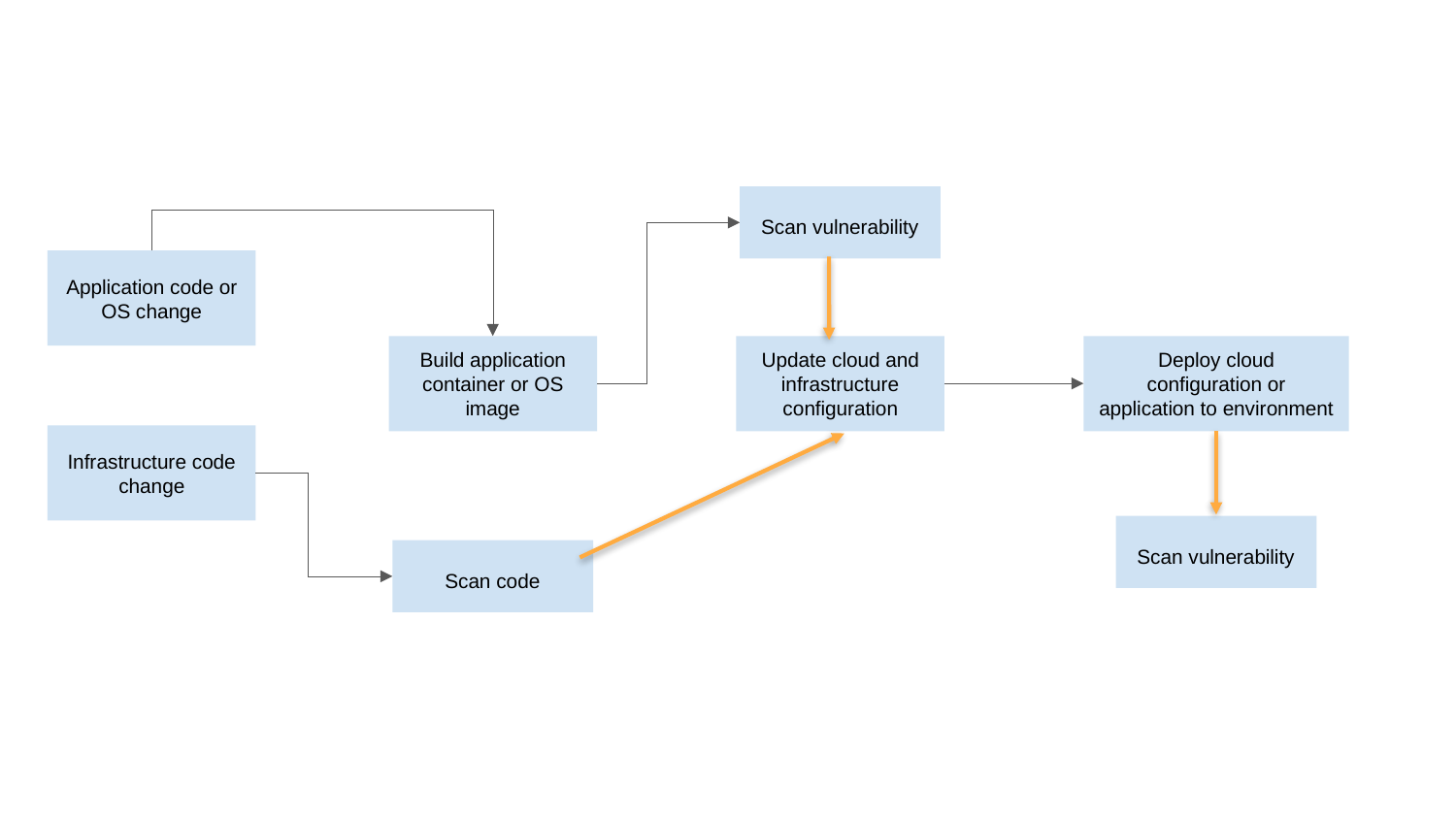

Scan vulnerability

Application code or OS change

Build application container or OS image

Update cloud and infrastructure configuration

Deploy cloud configuration or application to environment

Infrastructure code change

Scan vulnerability

Scan code